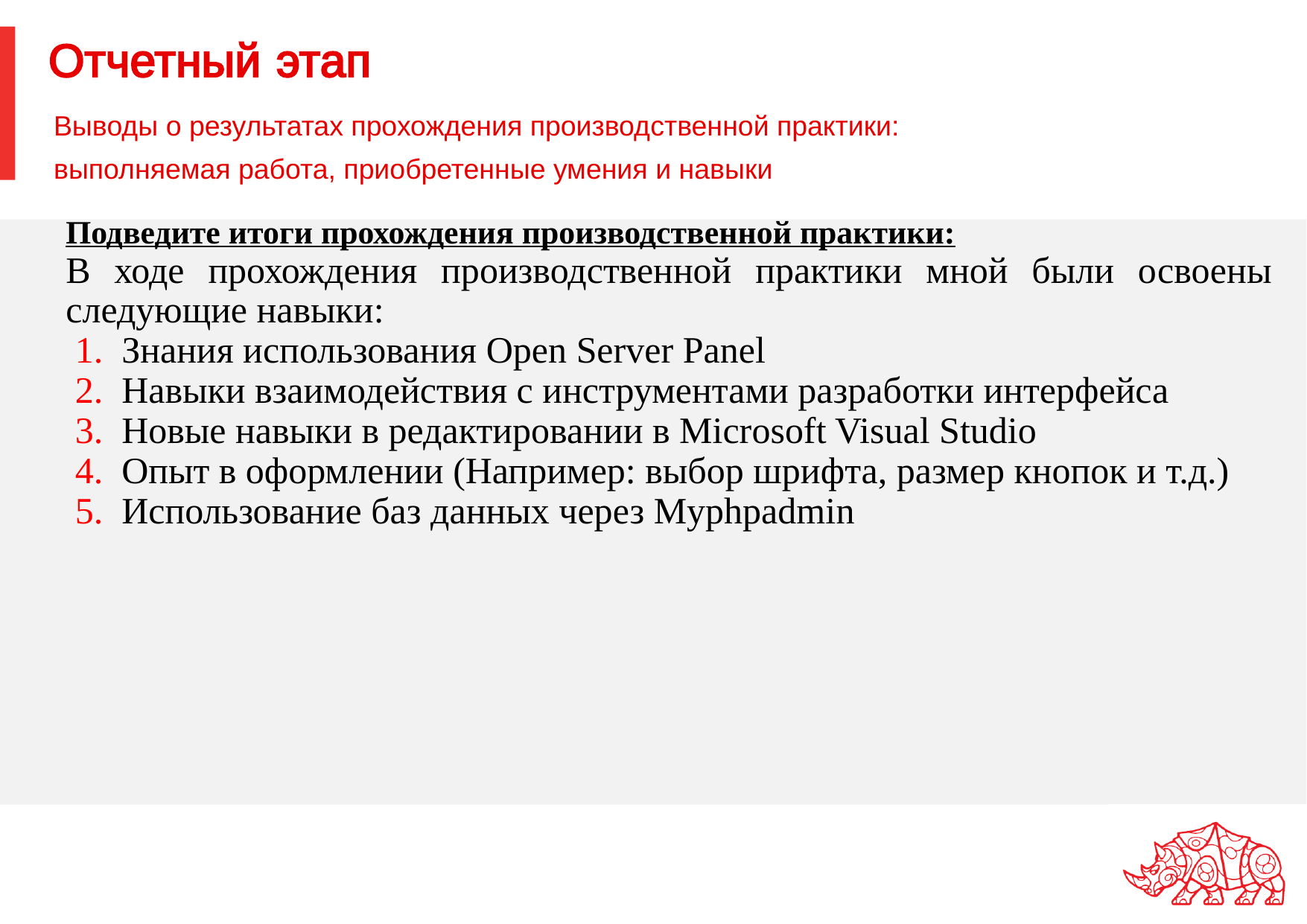

# Отчетный этап
Выводы о результатах прохождения производственной практики:
выполняемая работа, приобретенные умения и навыки

Подведите итоги прохождения производственной практики:
В ходе прохождения производственной практики мной были освоены следующие навыки:
Знания использования Open Server Panel
Навыки взаимодействия с инструментами разработки интерфейса
Новые навыки в редактировании в Microsoft Visual Studio
Опыт в оформлении (Например: выбор шрифта, размер кнопок и т.д.)
Использование баз данных через Myphpadmin